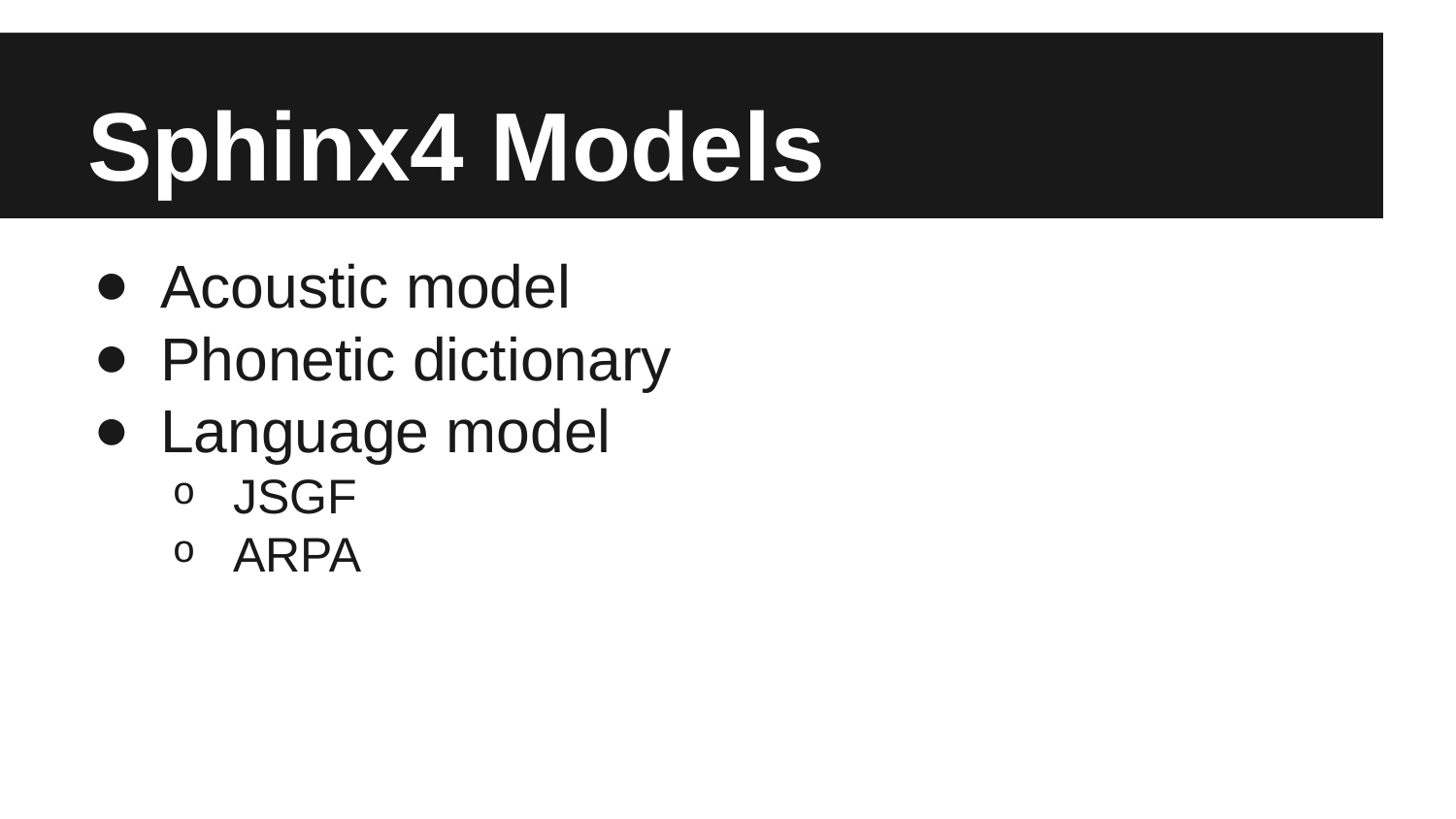

# Sphinx4 Models
Acoustic model
Phonetic dictionary
Language model
JSGF
ARPA